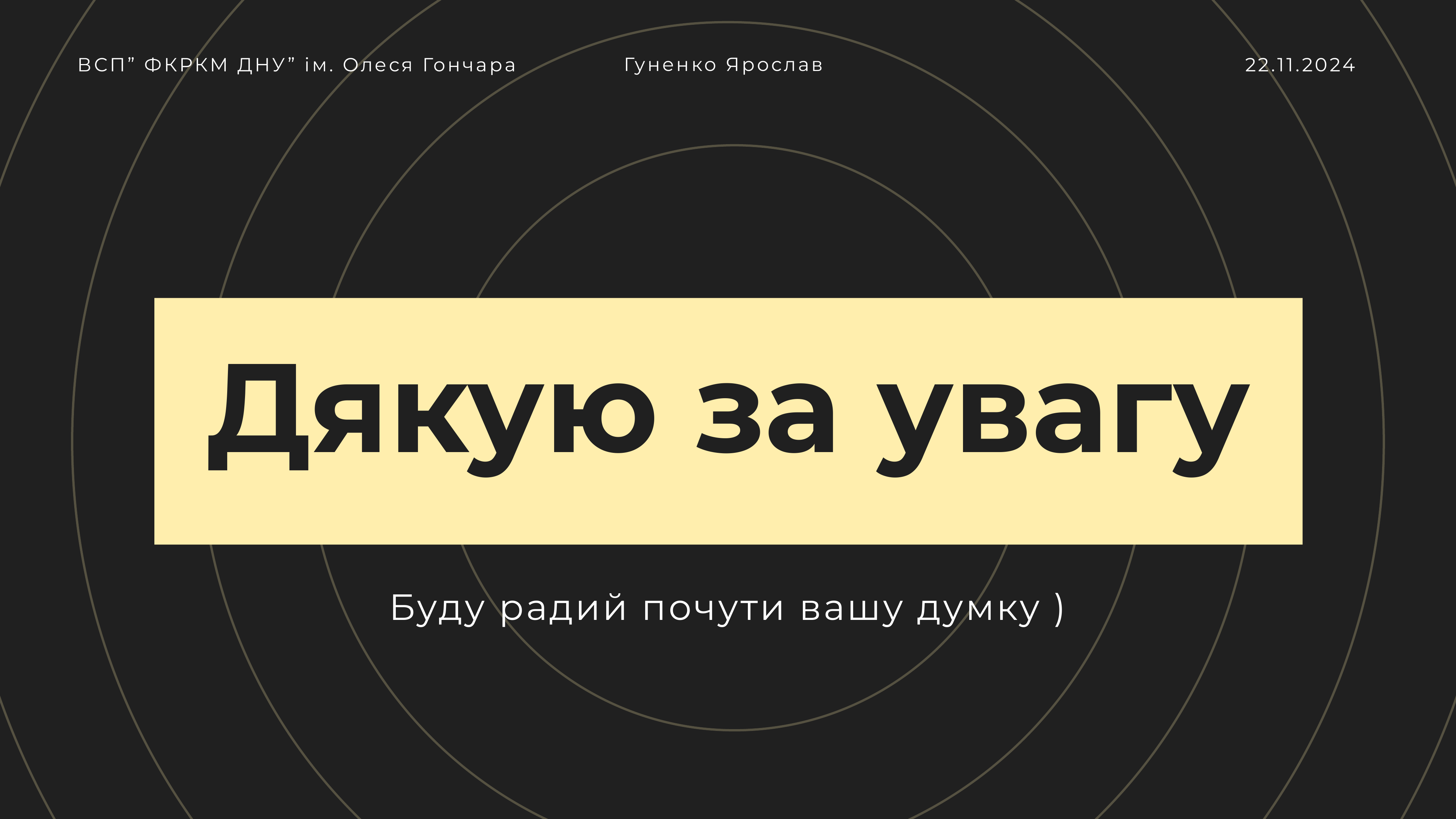

Гуненко Ярослав
22.11.2024
ВСП” ФКРКМ ДНУ” ім. Олеся Гончара

Дякую за увагу
Буду радий почути вашу думку )